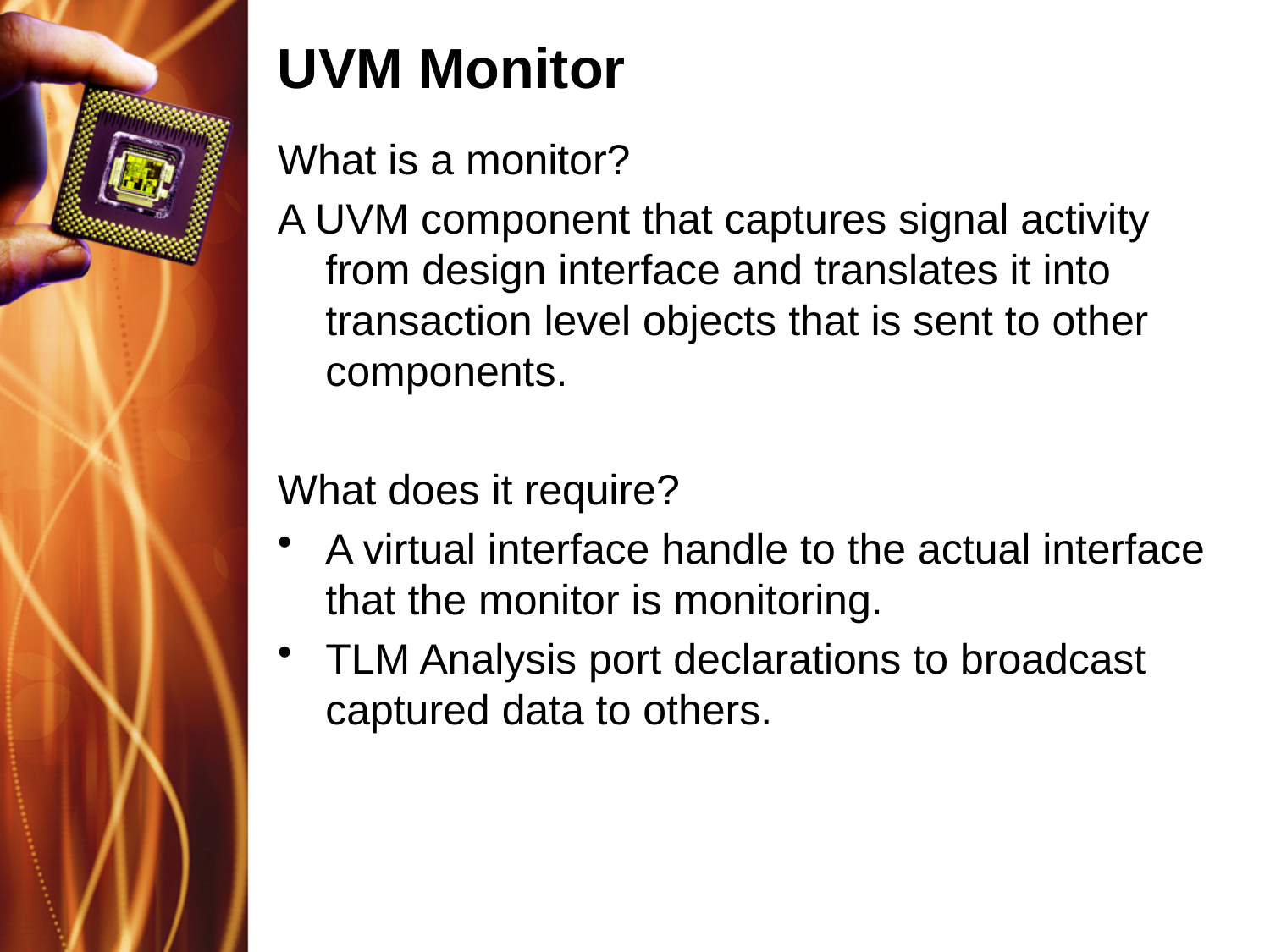

# UVM Monitor
What is a monitor?
A UVM component that captures signal activity from design interface and translates it into transaction level objects that is sent to other components.

What does it require?
A virtual interface handle to the actual interface that the monitor is monitoring.
TLM Analysis port declarations to broadcast captured data to others.